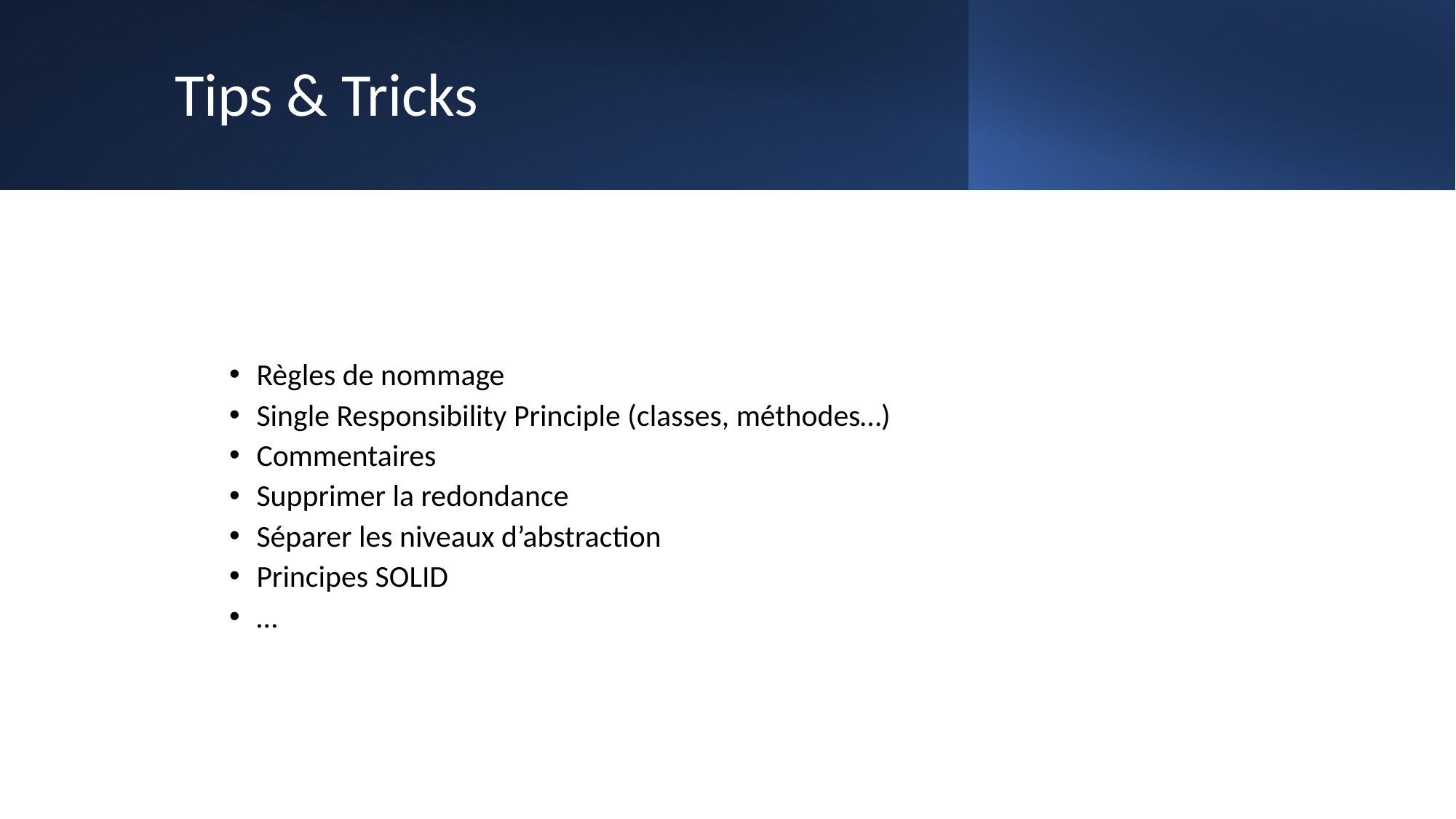

# Tips & Tricks
Règles de nommage
Single Responsibility Principle (classes, méthodes…)
Commentaires
Supprimer la redondance
Séparer les niveaux d’abstraction
Principes SOLID
…